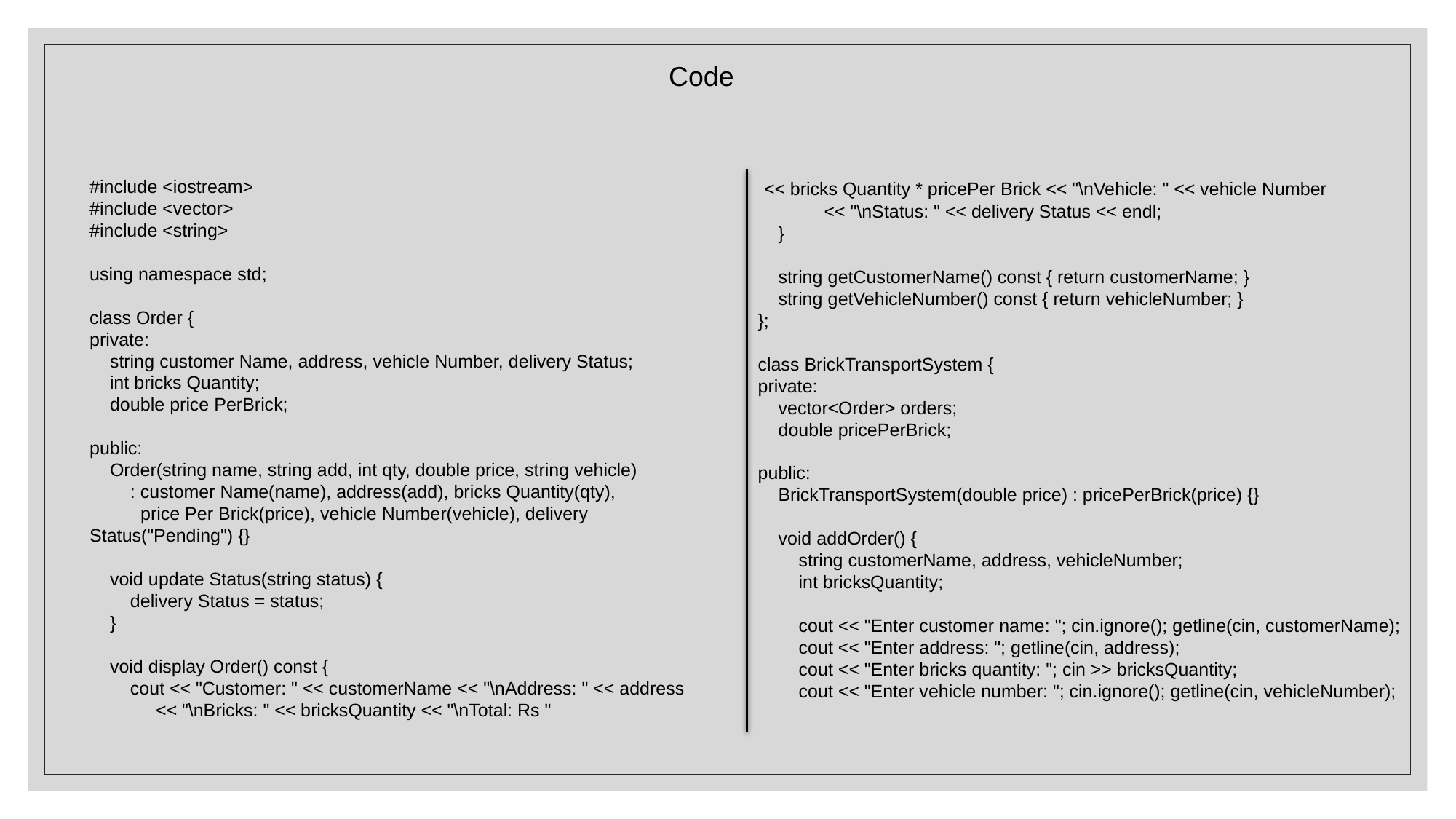

Code

 << bricks Quantity * pricePer Brick << "\nVehicle: " << vehicle Number
             << "\nStatus: " << delivery Status << endl;
    }

    string getCustomerName() const { return customerName; }
    string getVehicleNumber() const { return vehicleNumber; }
};

class BrickTransportSystem {
private:
    vector<Order> orders;
    double pricePerBrick;

public:
    BrickTransportSystem(double price) : pricePerBrick(price) {}

    void addOrder() {
        string customerName, address, vehicleNumber;
        int bricksQuantity;

        cout << "Enter customer name: "; cin.ignore(); getline(cin, customerName);
        cout << "Enter address: "; getline(cin, address);
        cout << "Enter bricks quantity: "; cin >> bricksQuantity;
        cout << "Enter vehicle number: "; cin.ignore(); getline(cin, vehicleNumber);

#include <iostream>
#include <vector>
#include <string>

using namespace std;

class Order {
private:
    string customer Name, address, vehicle Number, delivery Status;
    int bricks Quantity;
    double price PerBrick;

public:
    Order(string name, string add, int qty, double price, string vehicle)
        : customer Name(name), address(add), bricks Quantity(qty),
          price Per Brick(price), vehicle Number(vehicle), delivery Status("Pending") {}

    void update Status(string status) {
        delivery Status = status;
    }

    void display Order() const {
        cout << "Customer: " << customerName << "\nAddress: " << address
             << "\nBricks: " << bricksQuantity << "\nTotal: Rs "